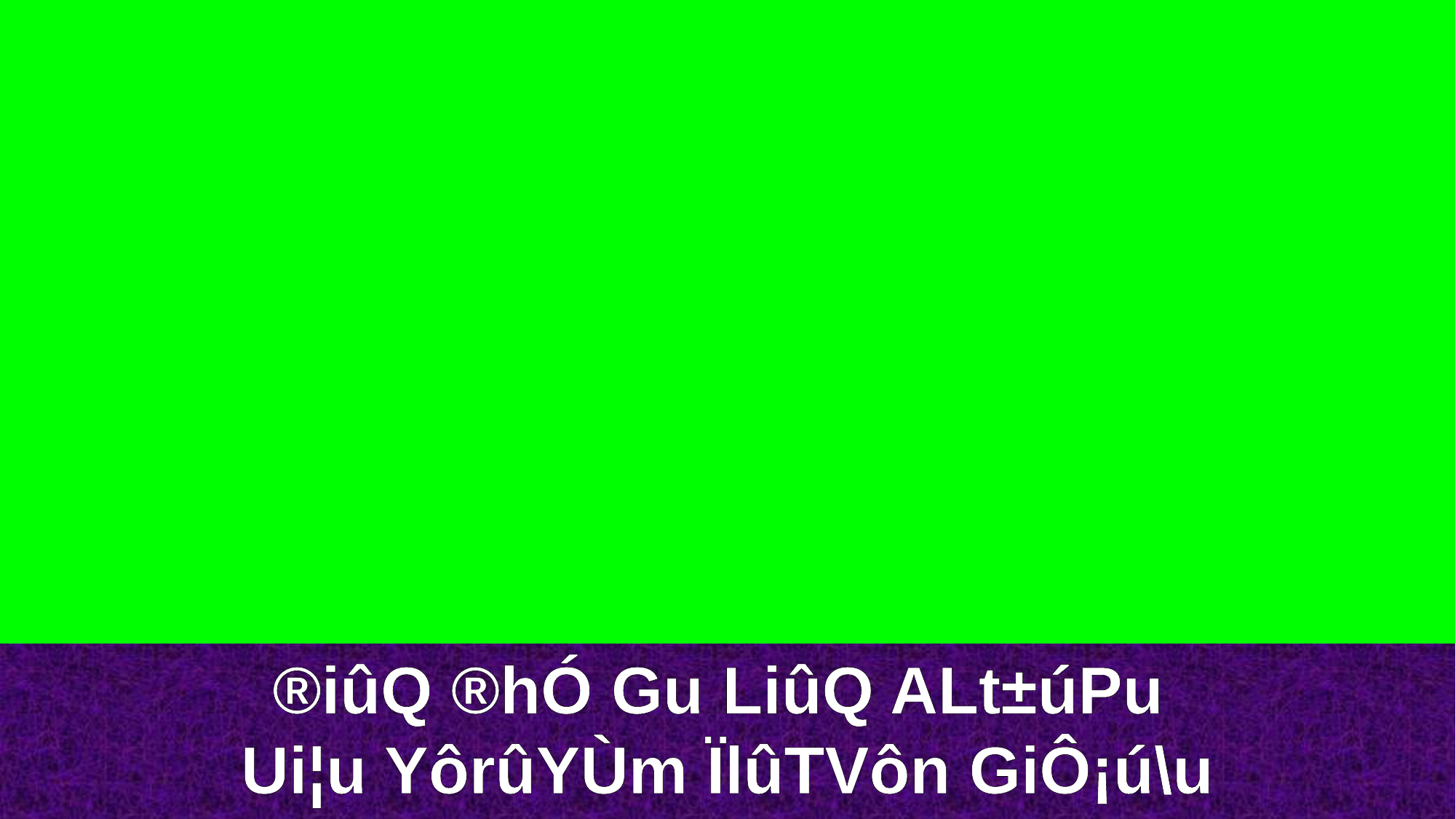

®iûQ ®hÓ Gu LiûQ ALt±úPu
Ui¦u YôrûYÙm ÏlûTVôn GiÔ¡ú\u